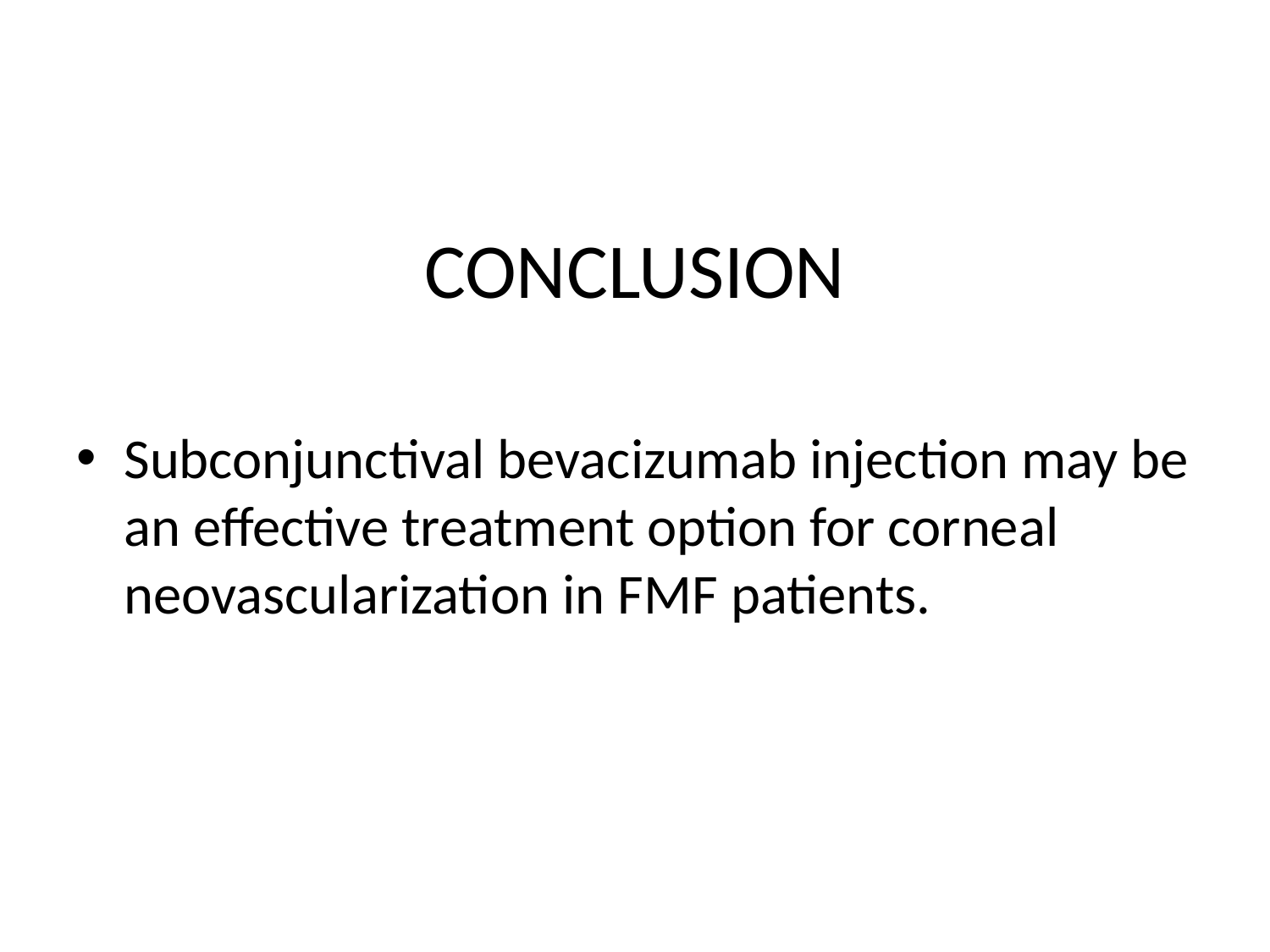

# CONCLUSION
Subconjunctival bevacizumab injection may be an effective treatment option for corneal neovascularization in FMF patients.